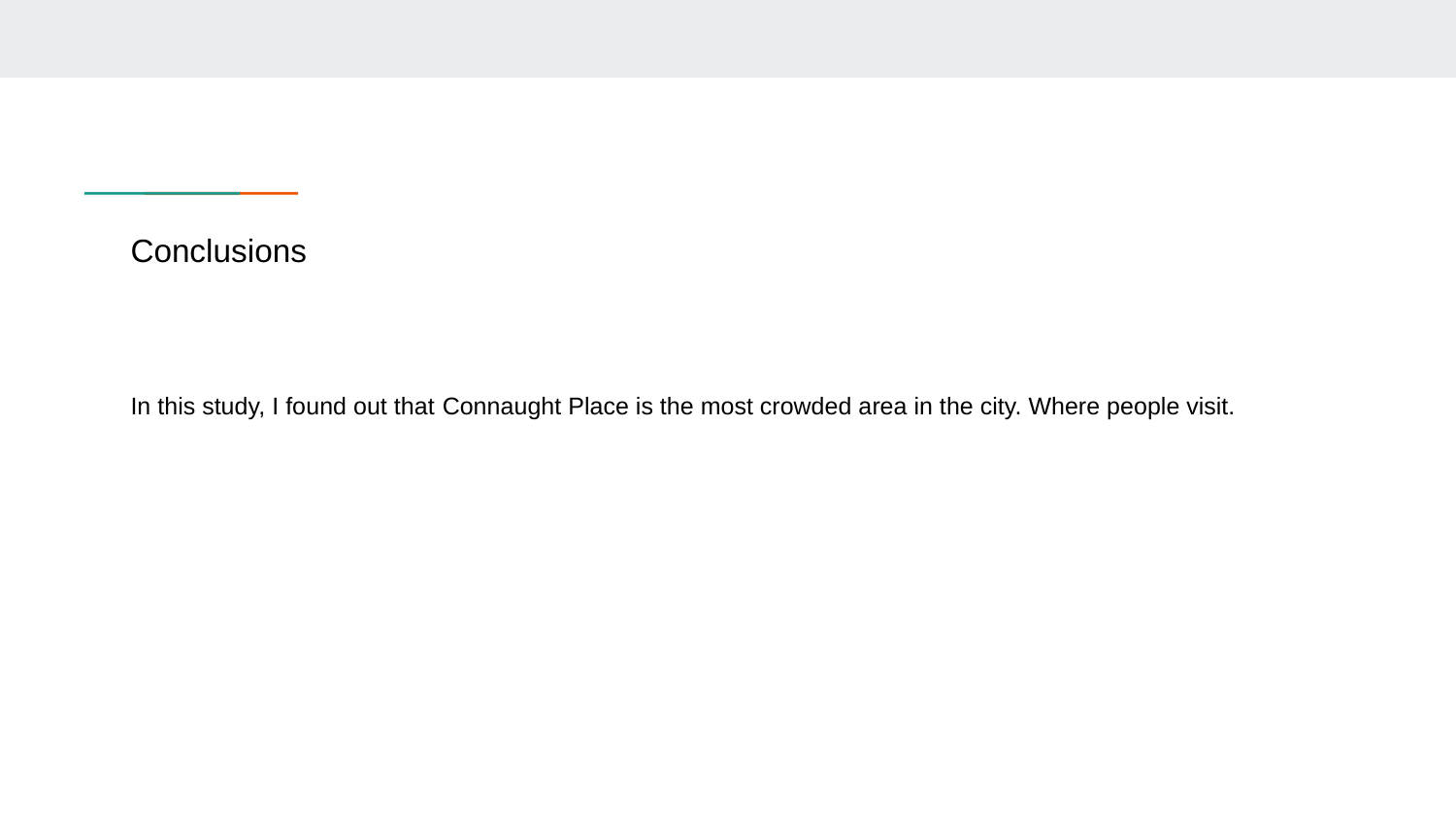

# Conclusions

In this study, I found out that Connaught Place is the most crowded area in the city. Where people visit.